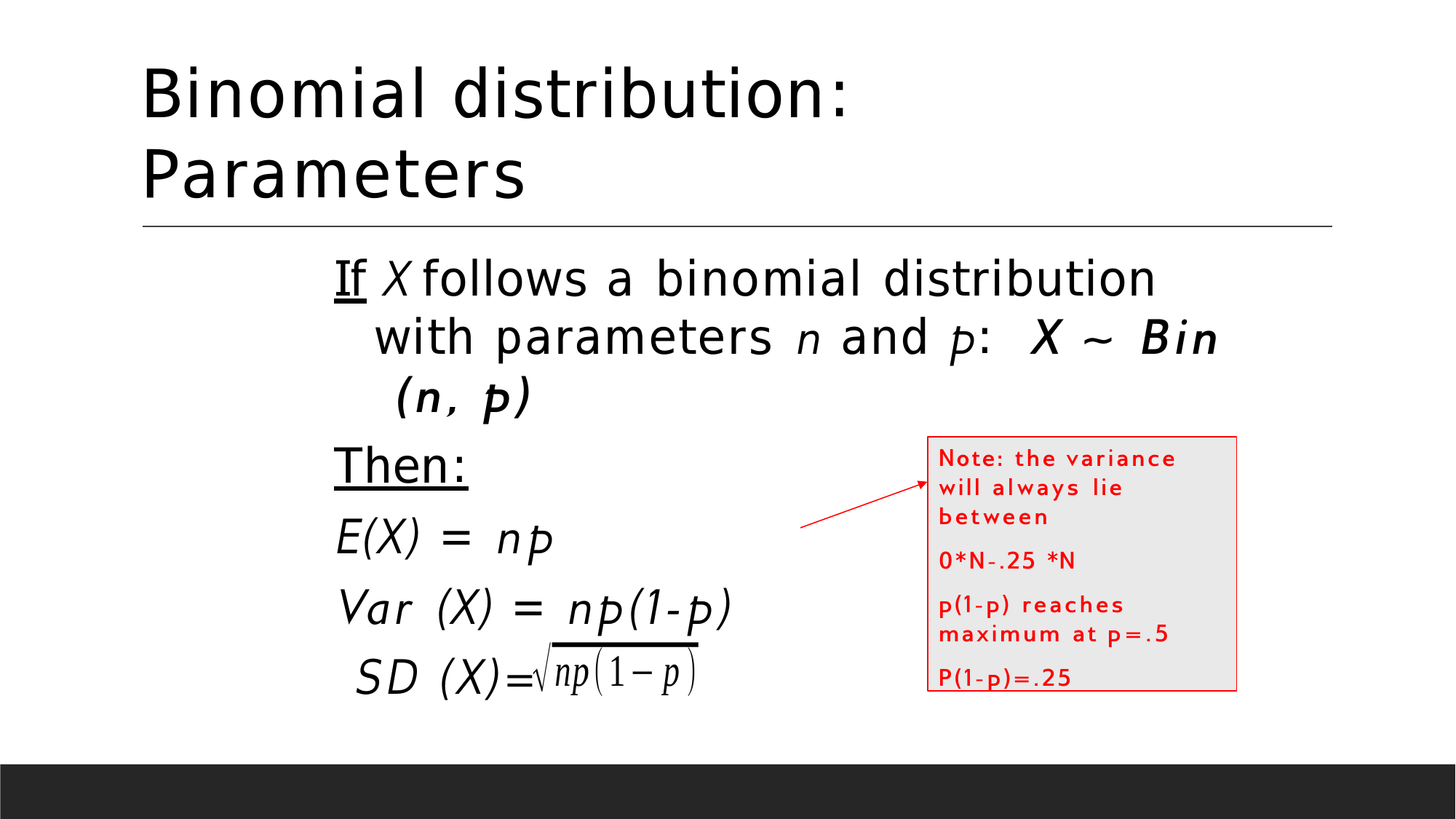

Binomial distribution:  Parameters
# If X follows a binomial distribution  with parameters n and p:	X ~ Bin  (n, p)
Then:
E(X) = np
Var (X) = np(1-p)  SD (X)=
Note: the variance  will always lie  between
0*N-.25 *N
p(1-p) reaches  maximum at p=.5
P(1-p)=.25